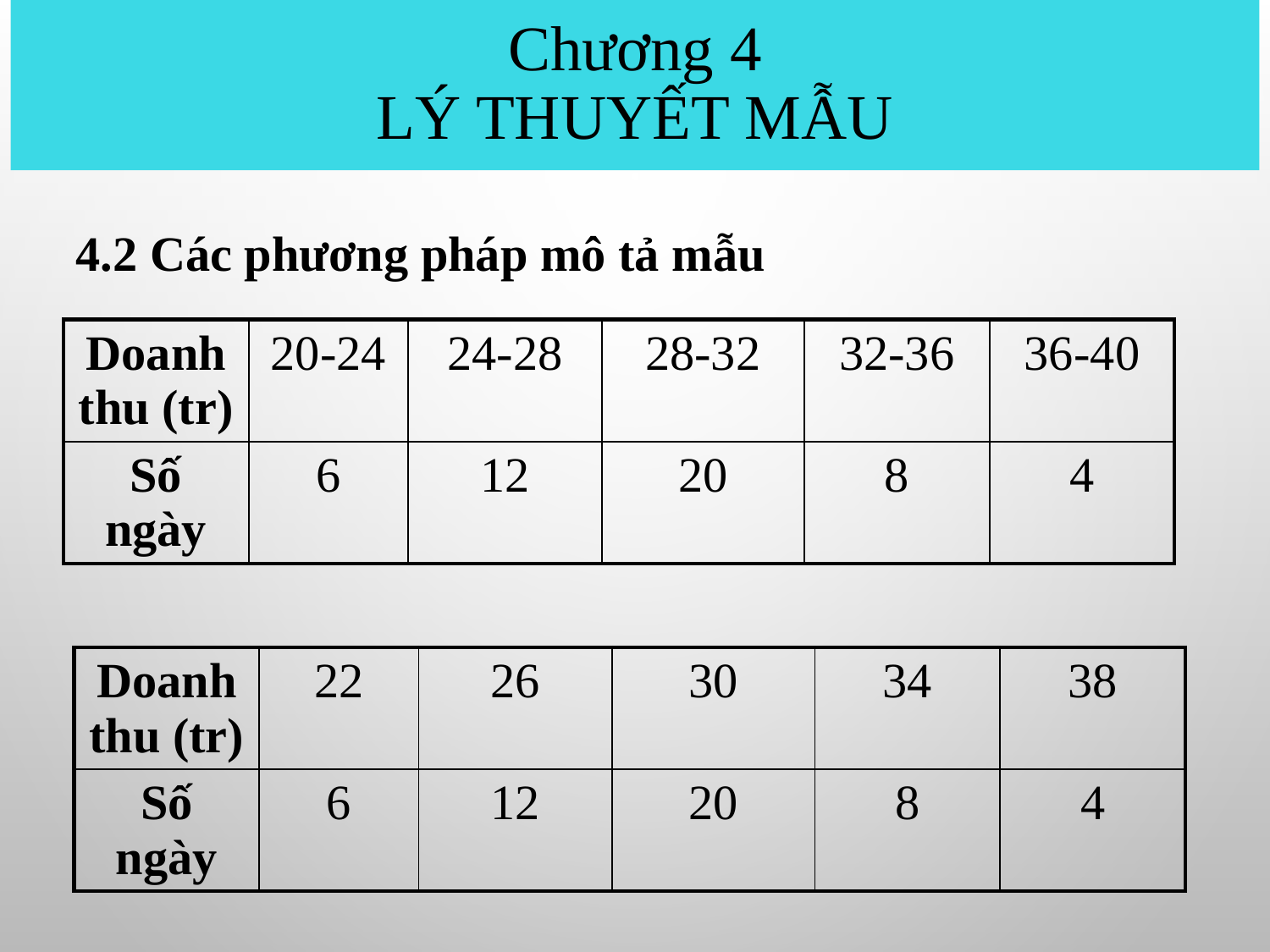

# Chương 4 Lý thuyết mẫu
4.2 Các phương pháp mô tả mẫu
| Doanh thu (tr) | 20-24 | 24-28 | 28-32 | 32-36 | 36-40 |
| --- | --- | --- | --- | --- | --- |
| Số ngày | 6 | 12 | 20 | 8 | 4 |
| Doanh thu (tr) | 22 | 26 | 30 | 34 | 38 |
| --- | --- | --- | --- | --- | --- |
| Số ngày | 6 | 12 | 20 | 8 | 4 |